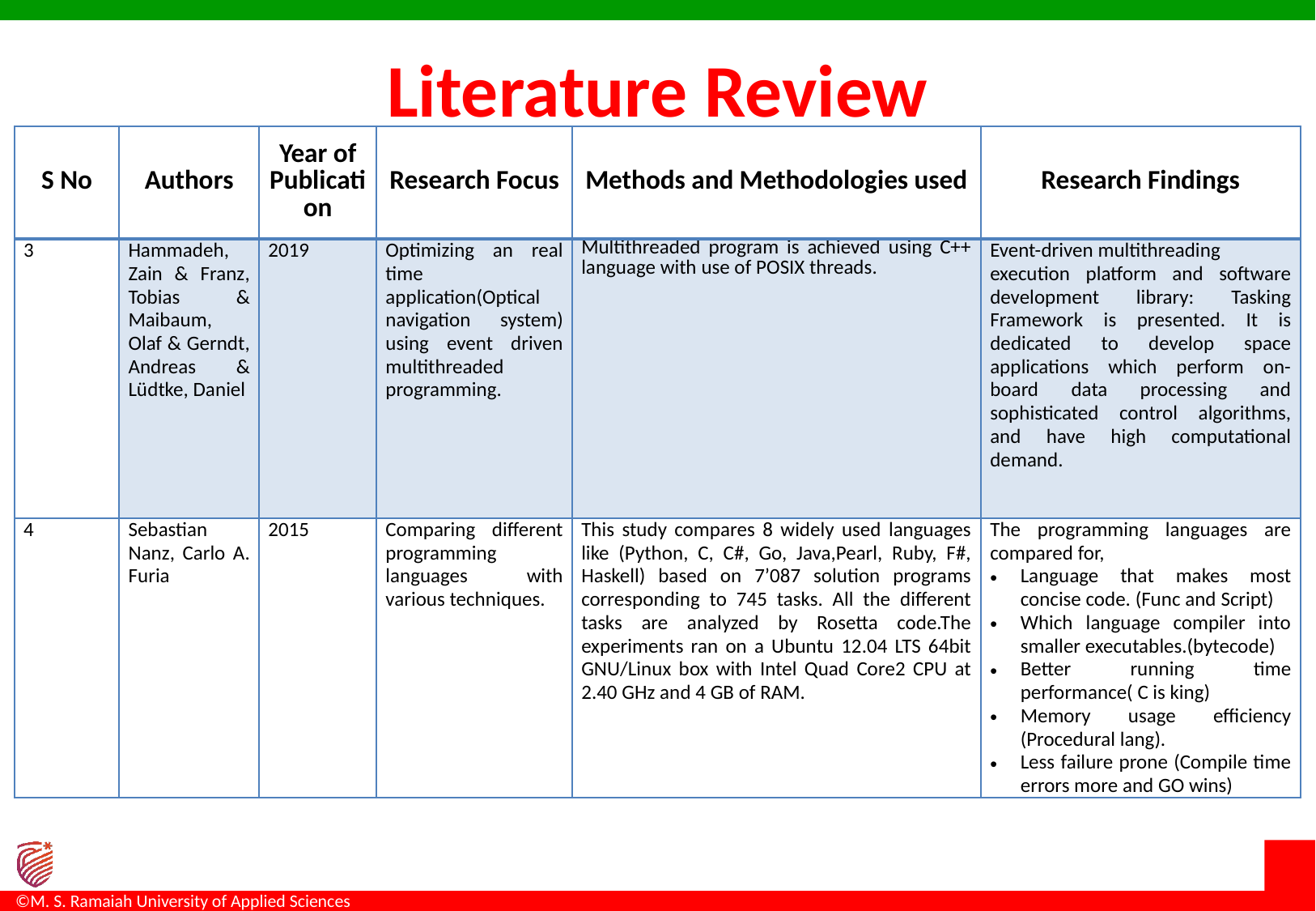

# Literature Review
| S No | Authors | Year of Publication | Research Focus | Methods and Methodologies used | Research Findings |
| --- | --- | --- | --- | --- | --- |
| 3 | Hammadeh, Zain & Franz, Tobias & Maibaum, Olaf & Gerndt, Andreas & Lüdtke, Daniel | 2019 | Optimizing an real time application(Optical navigation system) using event driven multithreaded programming. | Multithreaded program is achieved using C++ language with use of POSIX threads. | Event-driven multithreading execution platform and software development library: Tasking Framework is presented. It is dedicated to develop space applications which perform on-board data processing and sophisticated control algorithms, and have high computational demand. |
| 4 | Sebastian Nanz, Carlo A. Furia | 2015 | Comparing different programming languages with various techniques. | This study compares 8 widely used languages like (Python, C, C#, Go, Java,Pearl, Ruby, F#, Haskell) based on 7’087 solution programs corresponding to 745 tasks. All the different tasks are analyzed by Rosetta code.The experiments ran on a Ubuntu 12.04 LTS 64bit GNU/Linux box with Intel Quad Core2 CPU at 2.40 GHz and 4 GB of RAM. | The programming languages are compared for, Language that makes most concise code. (Func and Script) Which language compiler into smaller executables.(bytecode) Better running time performance( C is king) Memory usage efficiency (Procedural lang). Less failure prone (Compile time errors more and GO wins) |